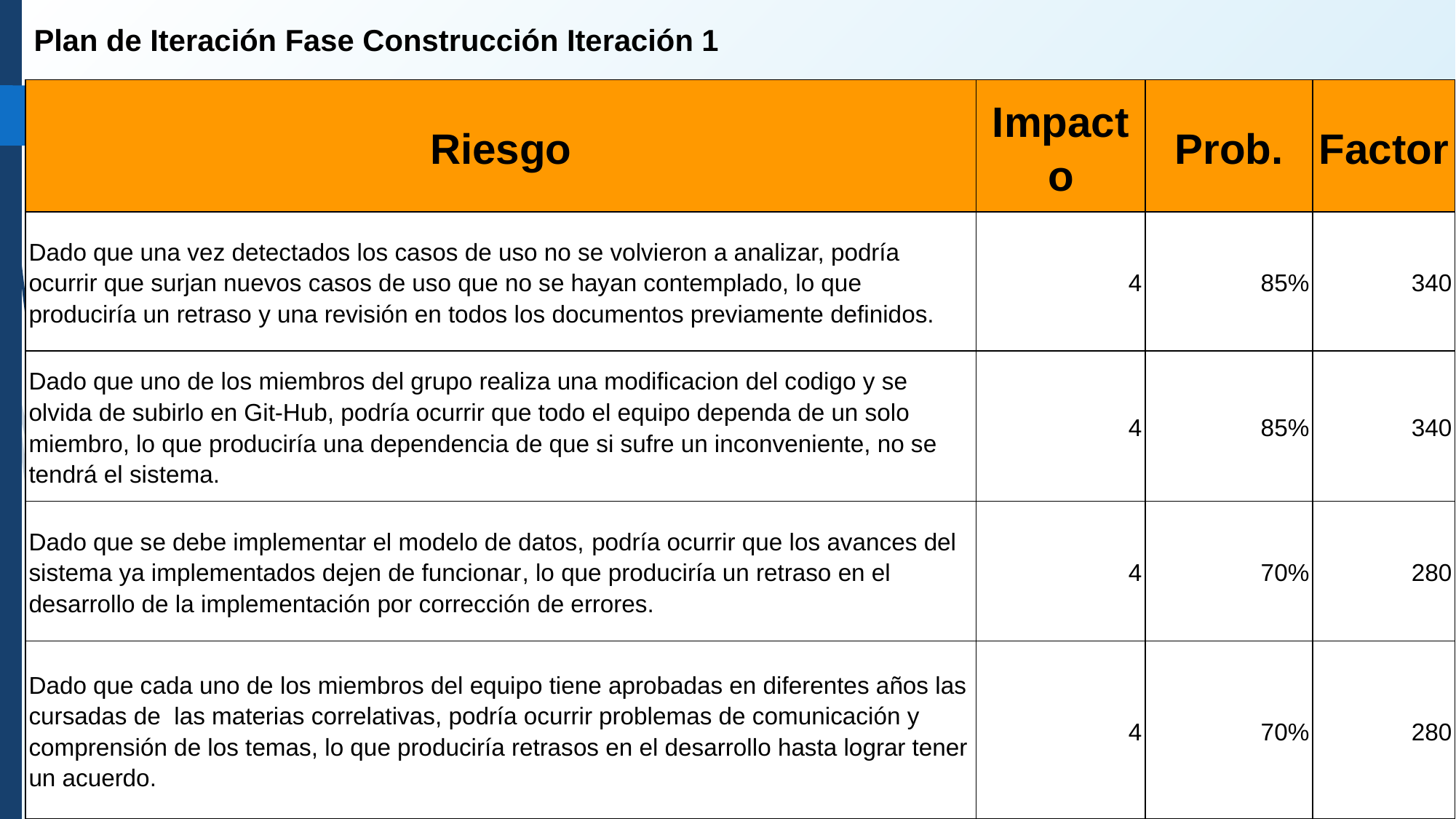

Plan de Iteración Fase Construcción Iteración 1
| Riesgo | Impacto | Prob. | Factor |
| --- | --- | --- | --- |
| Dado que una vez detectados los casos de uso no se volvieron a analizar, podría ocurrir que surjan nuevos casos de uso que no se hayan contemplado, lo que produciría un retraso y una revisión en todos los documentos previamente definidos. | 4 | 85% | 340 |
| Dado que uno de los miembros del grupo realiza una modificacion del codigo y se olvida de subirlo en Git-Hub, podría ocurrir que todo el equipo dependa de un solo miembro, lo que produciría una dependencia de que si sufre un inconveniente, no se tendrá el sistema. | 4 | 85% | 340 |
| Dado que se debe implementar el modelo de datos, podría ocurrir que los avances del sistema ya implementados dejen de funcionar, lo que produciría un retraso en el desarrollo de la implementación por corrección de errores. | 4 | 70% | 280 |
| Dado que cada uno de los miembros del equipo tiene aprobadas en diferentes años las cursadas de las materias correlativas, podría ocurrir problemas de comunicación y comprensión de los temas, lo que produciría retrasos en el desarrollo hasta lograr tener un acuerdo. | 4 | 70% | 280 |